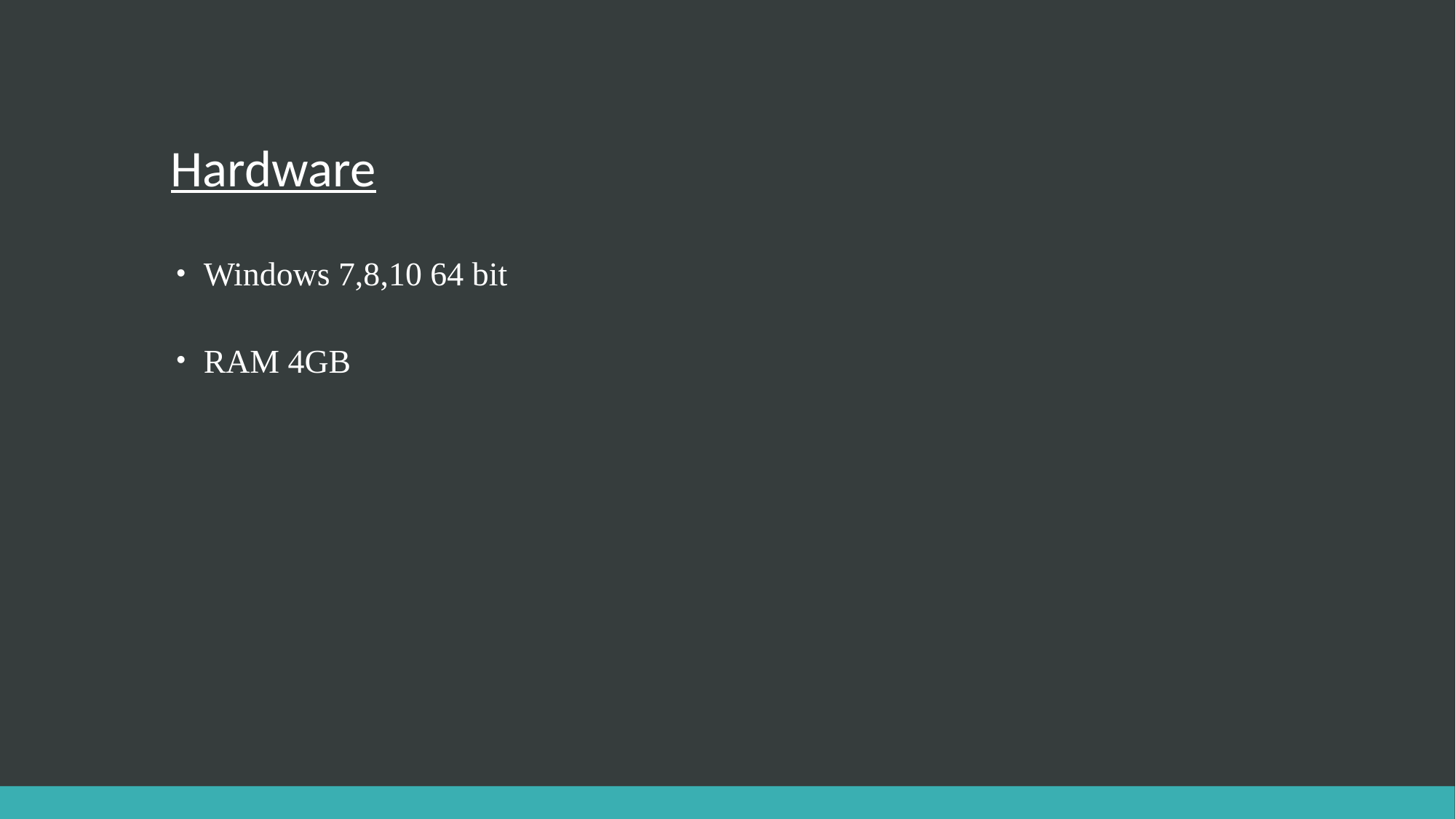

# Hardware
Windows 7,8,10 64 bit
RAM 4GB